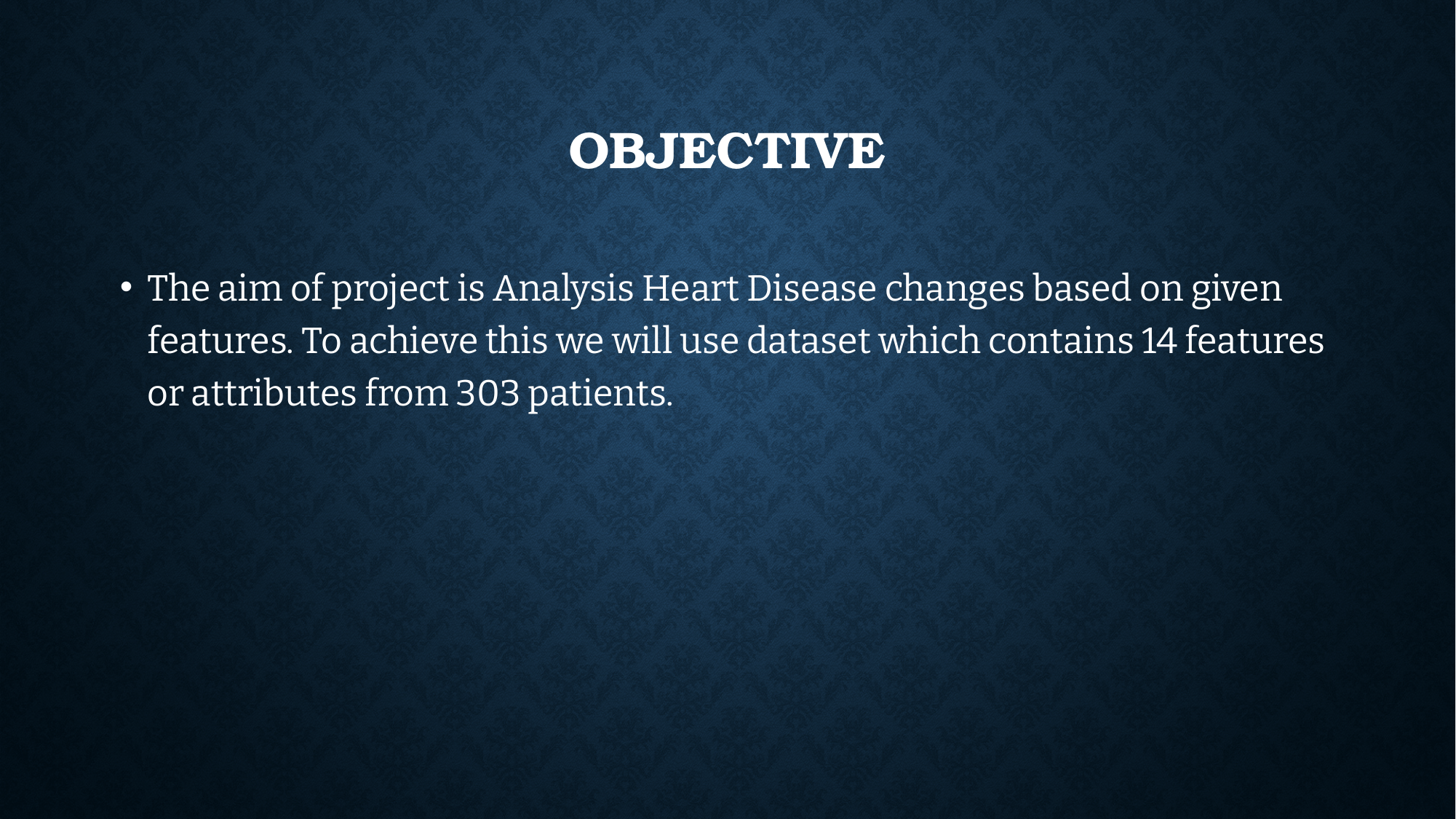

# oBJECTIVE
The aim of project is Analysis Heart Disease changes based on given features. To achieve this we will use dataset which contains 14 features or attributes from 303 patients.